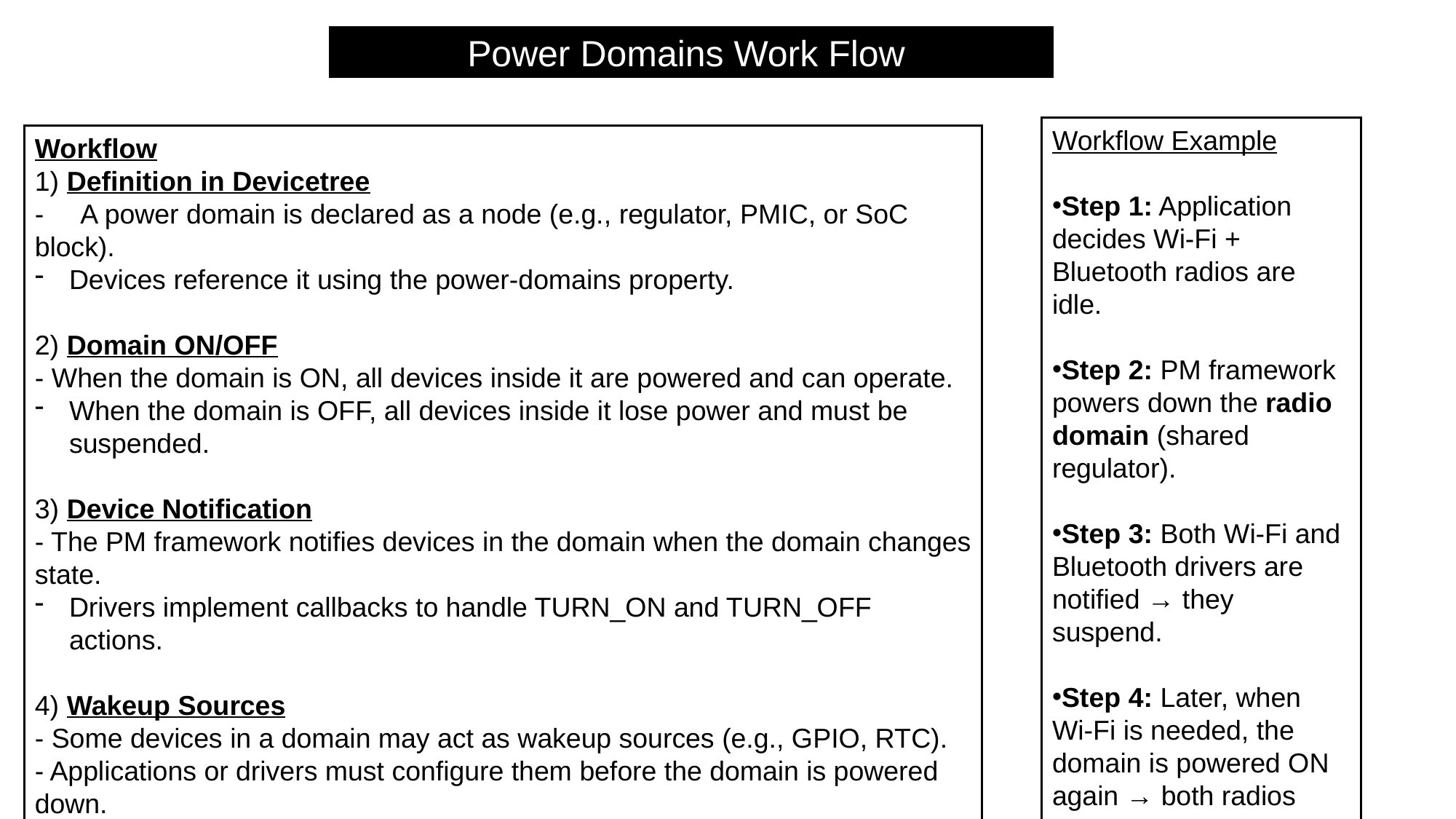

Power Domains Work Flow
Workflow Example

Step 1: Application decides Wi‑Fi + Bluetooth radios are idle.

Step 2: PM framework powers down the radio domain (shared regulator).

Step 3: Both Wi‑Fi and Bluetooth drivers are notified → they suspend.

Step 4: Later, when Wi‑Fi is needed, the domain is powered ON again → both radios resume.
Workflow
1) Definition in Devicetree
-     A power domain is declared as a node (e.g., regulator, PMIC, or SoC block).
Devices reference it using the power-domains property.

2) Domain ON/OFF
- When the domain is ON, all devices inside it are powered and can operate.
When the domain is OFF, all devices inside it lose power and must be suspended.

3) Device Notification
- The PM framework notifies devices in the domain when the domain changes state.
Drivers implement callbacks to handle TURN_ON and TURN_OFF actions.

4) Wakeup Sources
- Some devices in a domain may act as wakeup sources (e.g., GPIO, RTC).
- Applications or drivers must configure them before the domain is powered down.